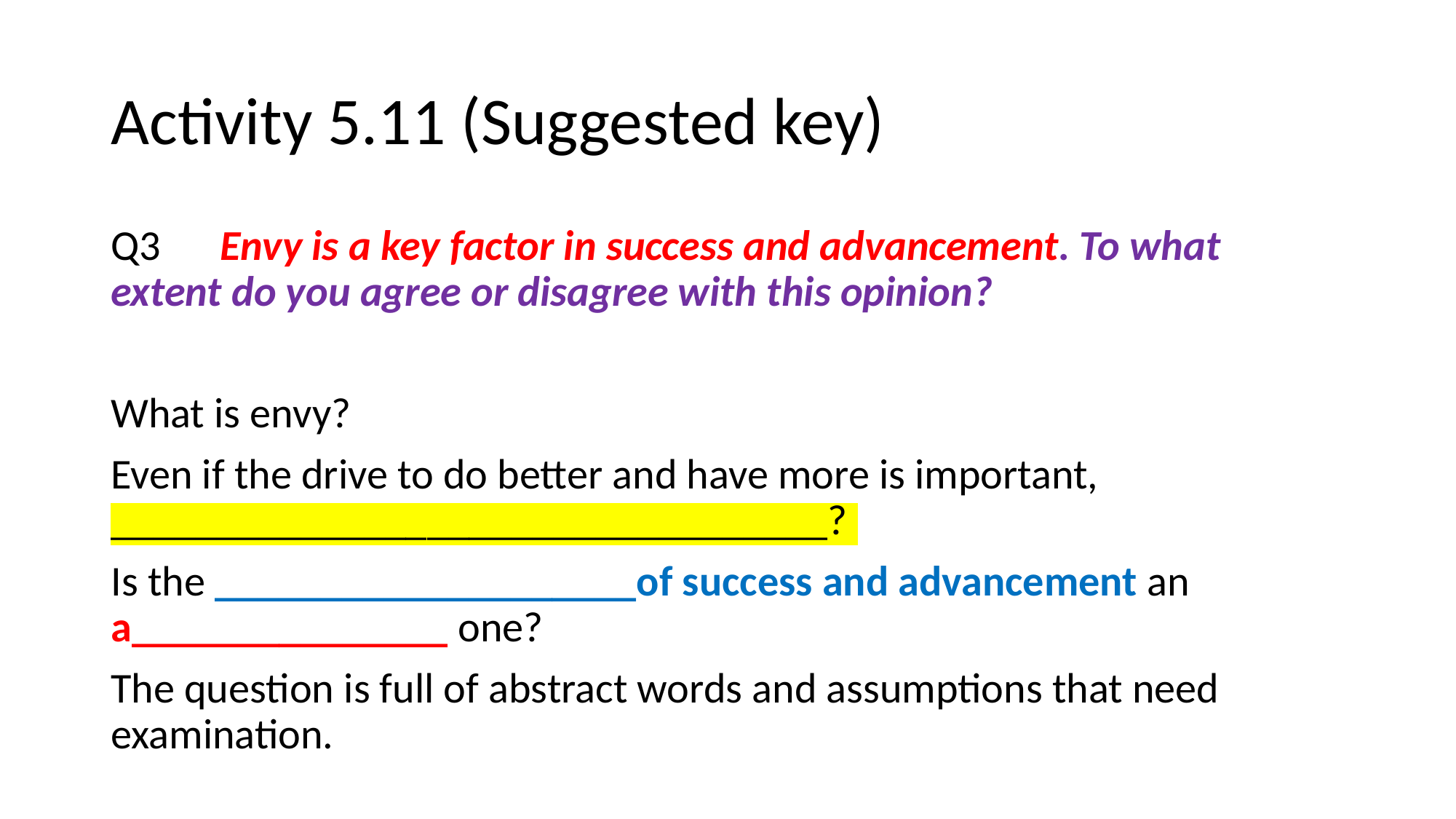

# Activity 5.11 (Suggested key)
Q3 	Envy is a key factor in success and advancement. To what 	extent do you agree or disagree with this opinion?

What is envy?
Even if the drive to do better and have more is important, __________________________________?
Is the ____________________of success and advancement an a_______________ one?
The question is full of abstract words and assumptions that need examination.